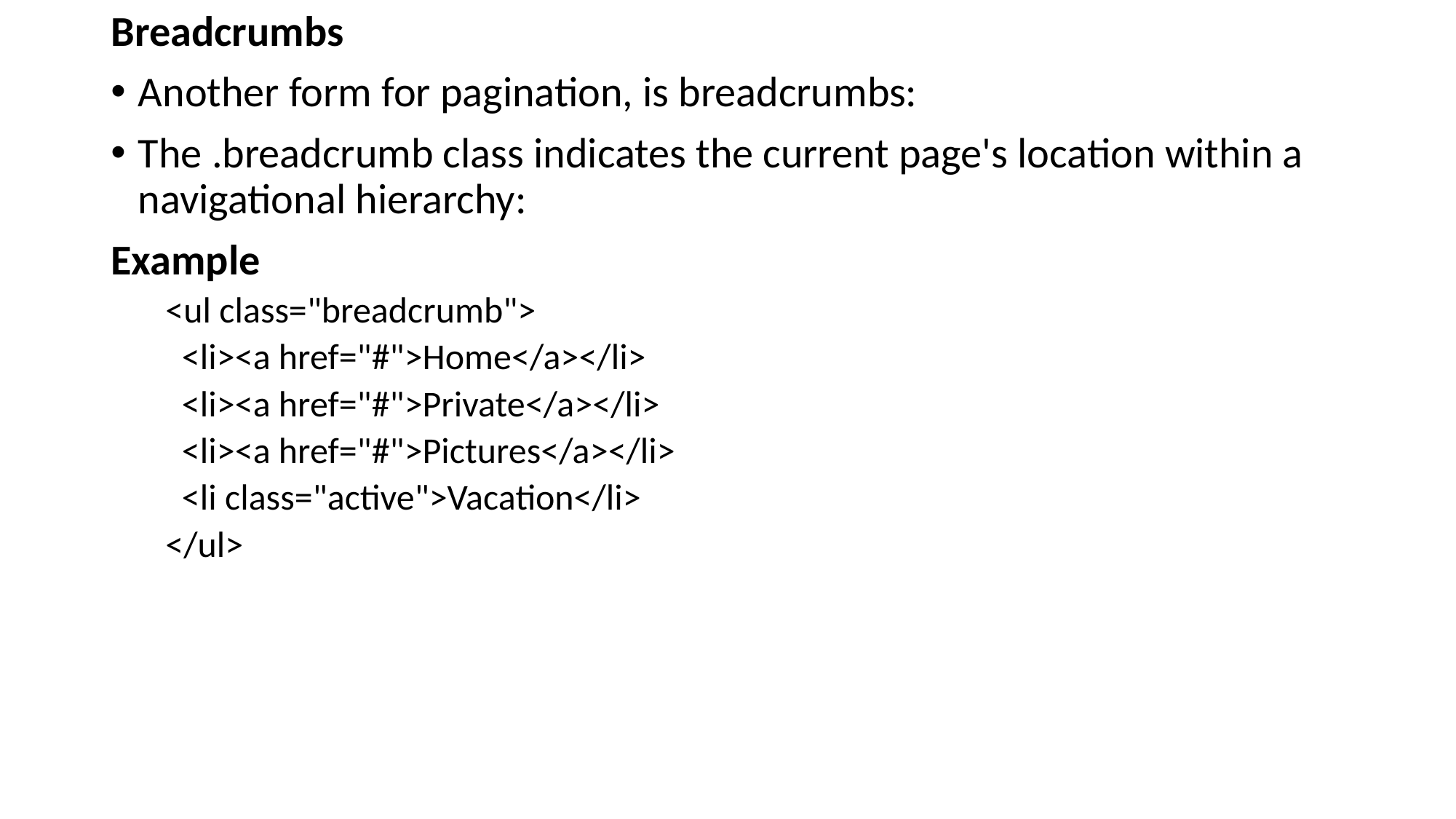

Breadcrumbs
Another form for pagination, is breadcrumbs:
The .breadcrumb class indicates the current page's location within a navigational hierarchy:
Example
<ul class="breadcrumb">
  <li><a href="#">Home</a></li>
  <li><a href="#">Private</a></li>
  <li><a href="#">Pictures</a></li>
  <li class="active">Vacation</li>
</ul>